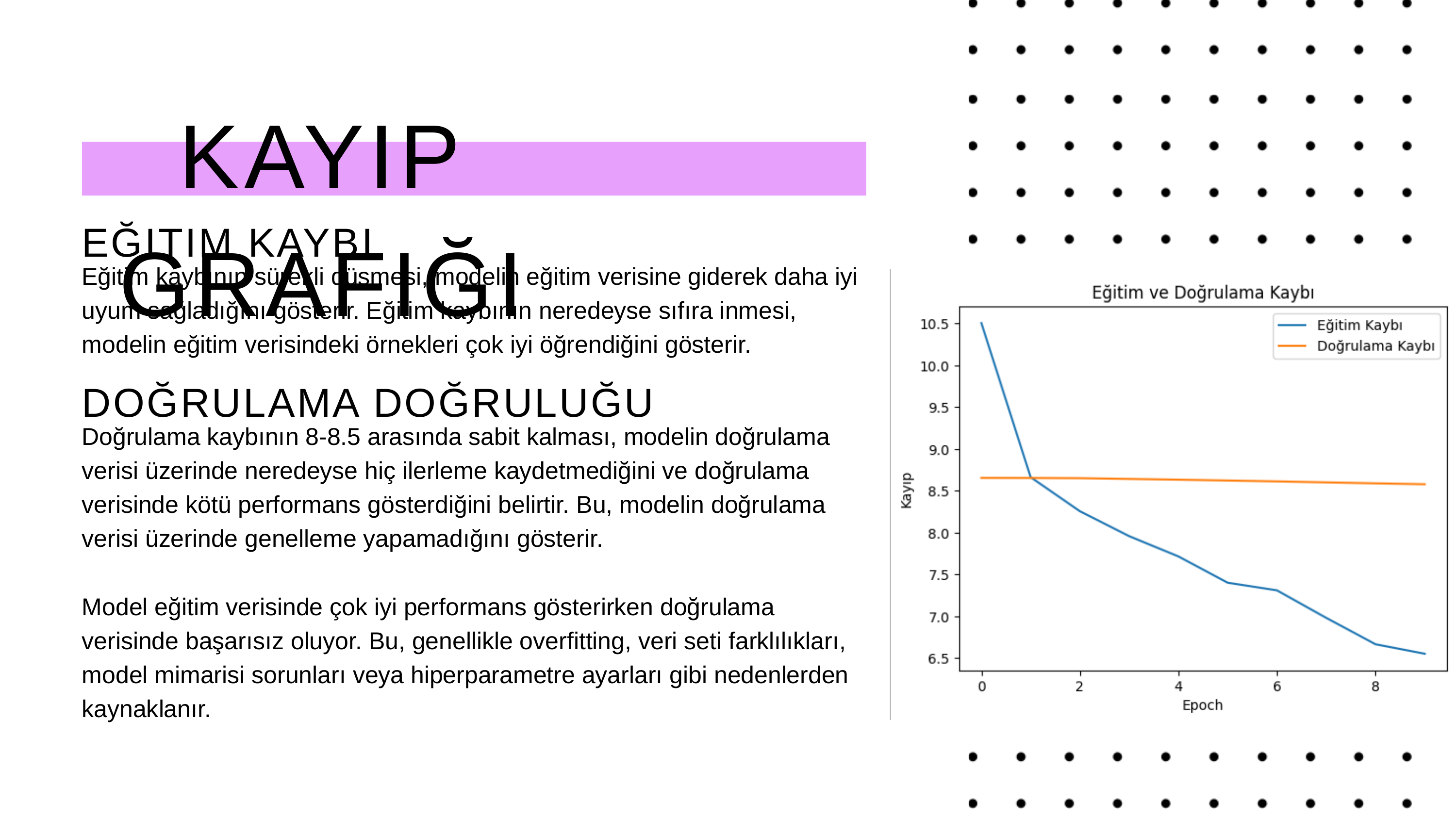

KAYIP GRAFIĞI

EĞITIM KAYBI
Eğitim kaybının sürekli düşmesi, modelin eğitim verisine giderek daha iyi uyum sağladığını gösterir. Eğitim kaybının neredeyse sıfıra inmesi, modelin eğitim verisindeki örnekleri çok iyi öğrendiğini gösterir.

DOĞRULAMA DOĞRULUĞU
Doğrulama kaybının 8-8.5 arasında sabit kalması, modelin doğrulama verisi üzerinde neredeyse hiç ilerleme kaydetmediğini ve doğrulama verisinde kötü performans gösterdiğini belirtir. Bu, modelin doğrulama verisi üzerinde genelleme yapamadığını gösterir.
Model eğitim verisinde çok iyi performans gösterirken doğrulama verisinde başarısız oluyor. Bu, genellikle overfitting, veri seti farklılıkları, model mimarisi sorunları veya hiperparametre ayarları gibi nedenlerden kaynaklanır.